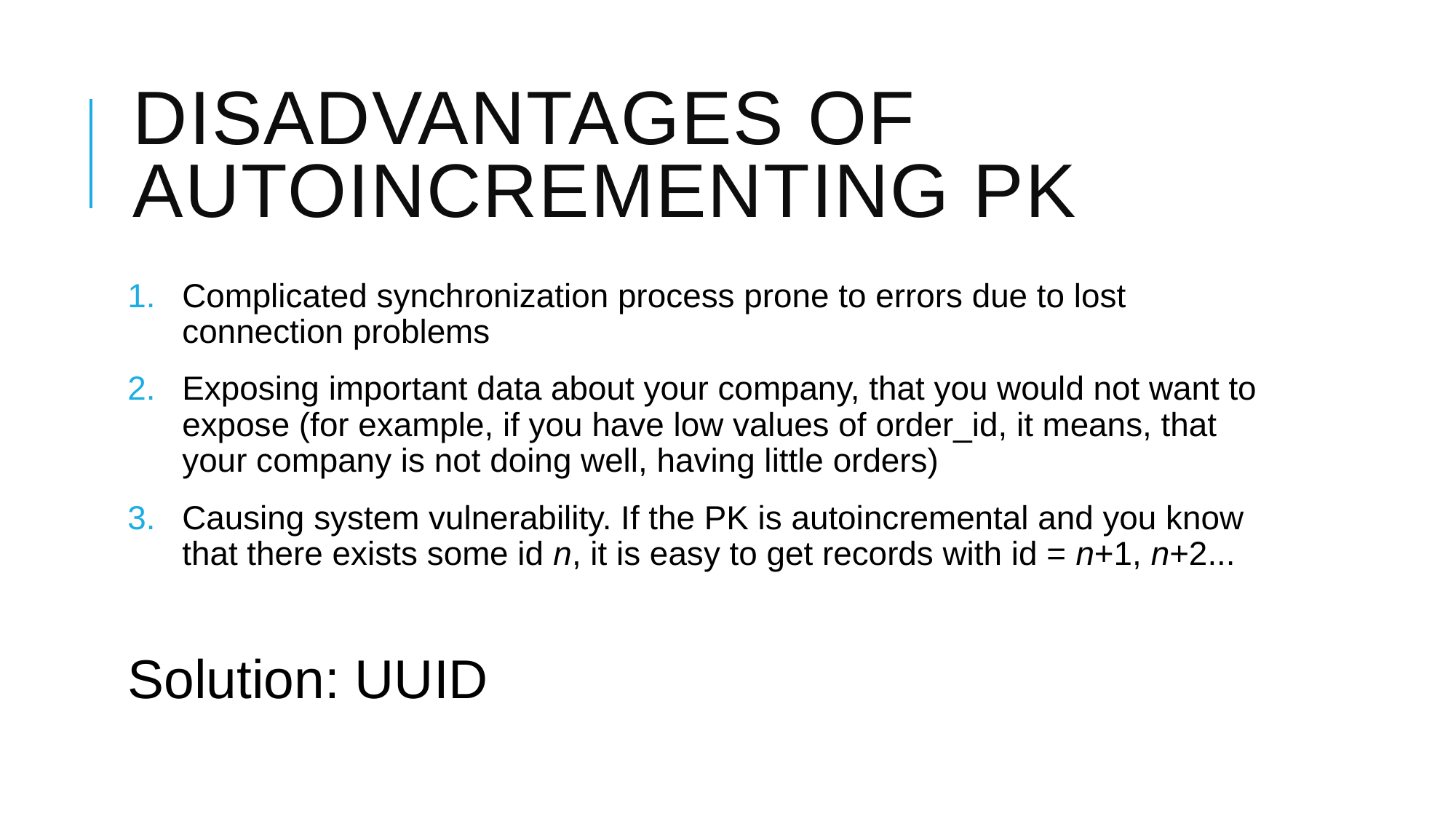

# Disadvantages of autoincrementing PK
Complicated synchronization process prone to errors due to lost connection problems
Exposing important data about your company, that you would not want to expose (for example, if you have low values of order_id, it means, that your company is not doing well, having little orders)
Causing system vulnerability. If the PK is autoincremental and you know that there exists some id n, it is easy to get records with id = n+1, n+2...

Solution: UUID